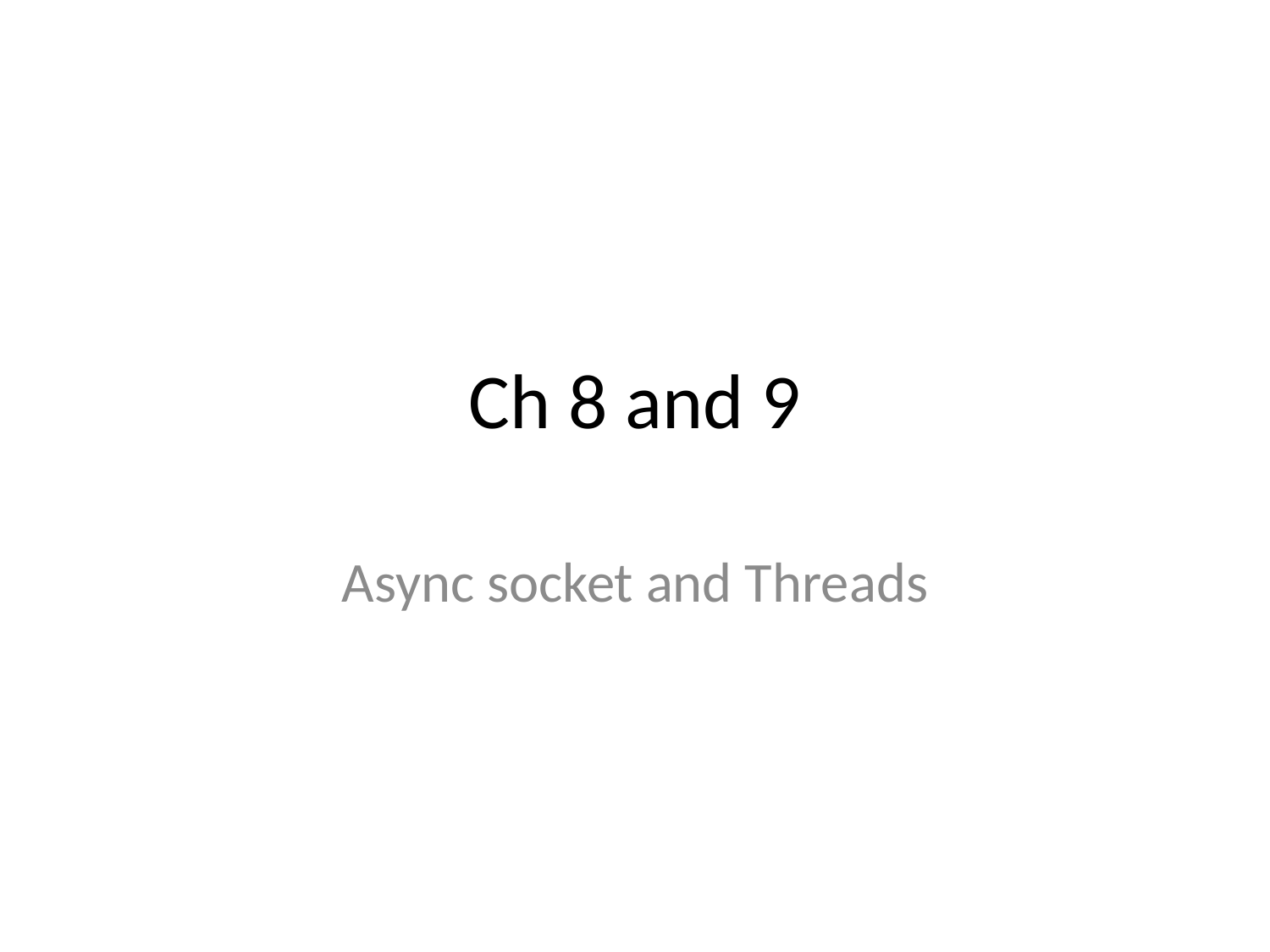

# Ch 8 and 9
Async socket and Threads